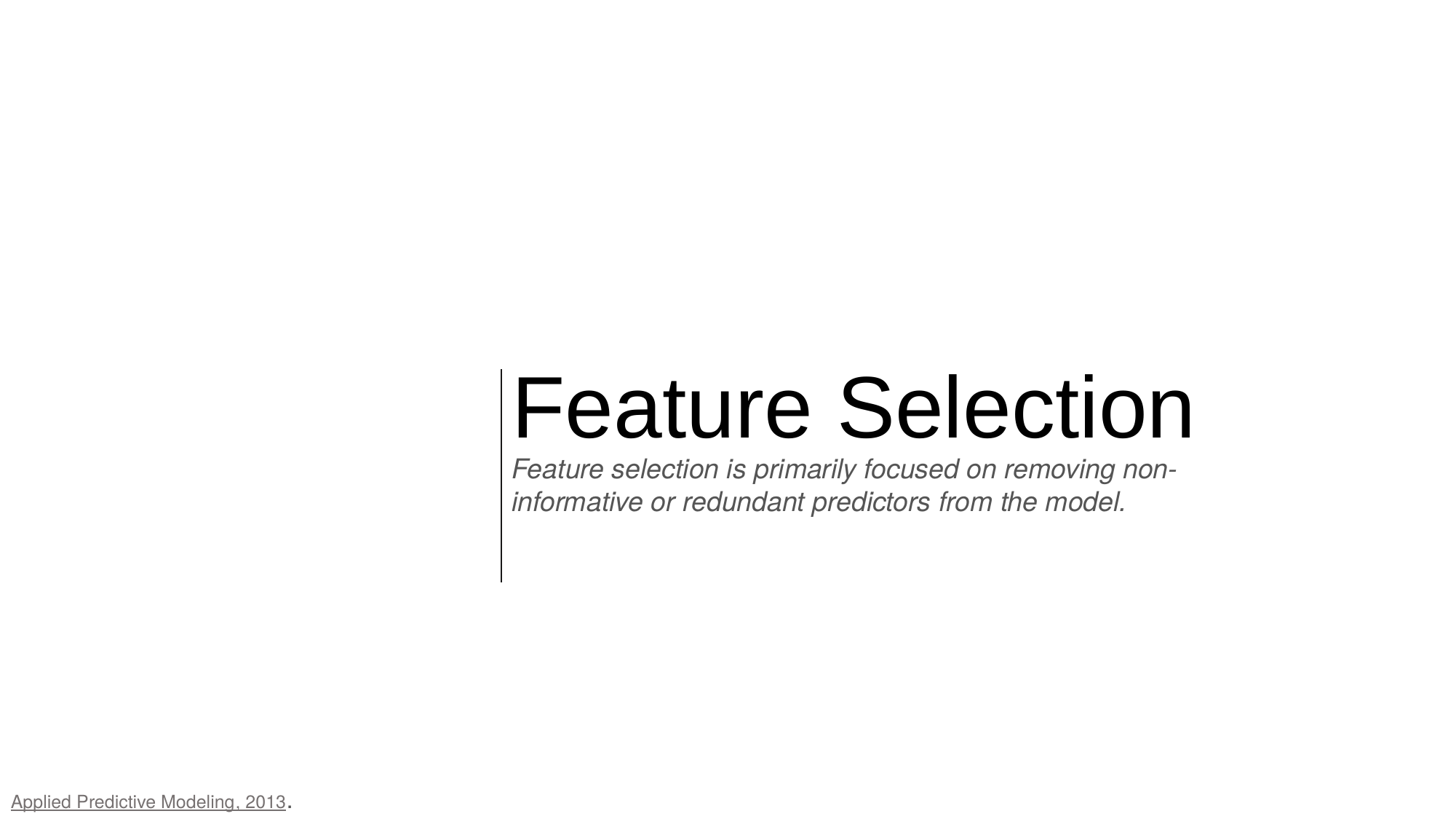

Feature Selection
Feature selection is primarily focused on removing non-informative or redundant predictors from the model.
Applied Predictive Modeling, 2013.